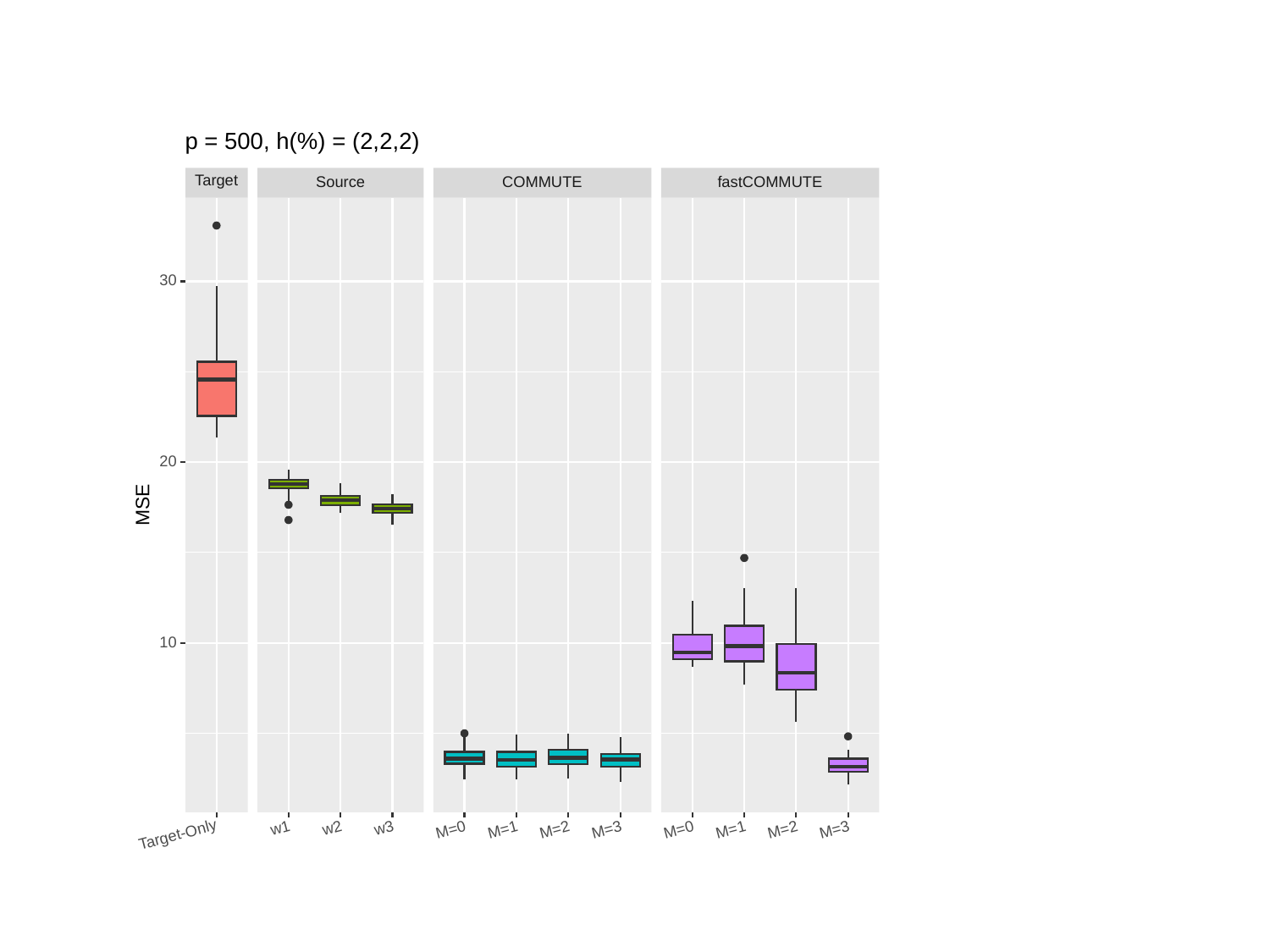

#

p = 500, h(%) = (2,2,2)

Target
COMMUTE
fastCOMMUTE
Source

30

20

MSE

10

w3
w1
w2
M=3
M=3
M=0
M=0
M=1
M=2
M=1
M=2
Target-Only